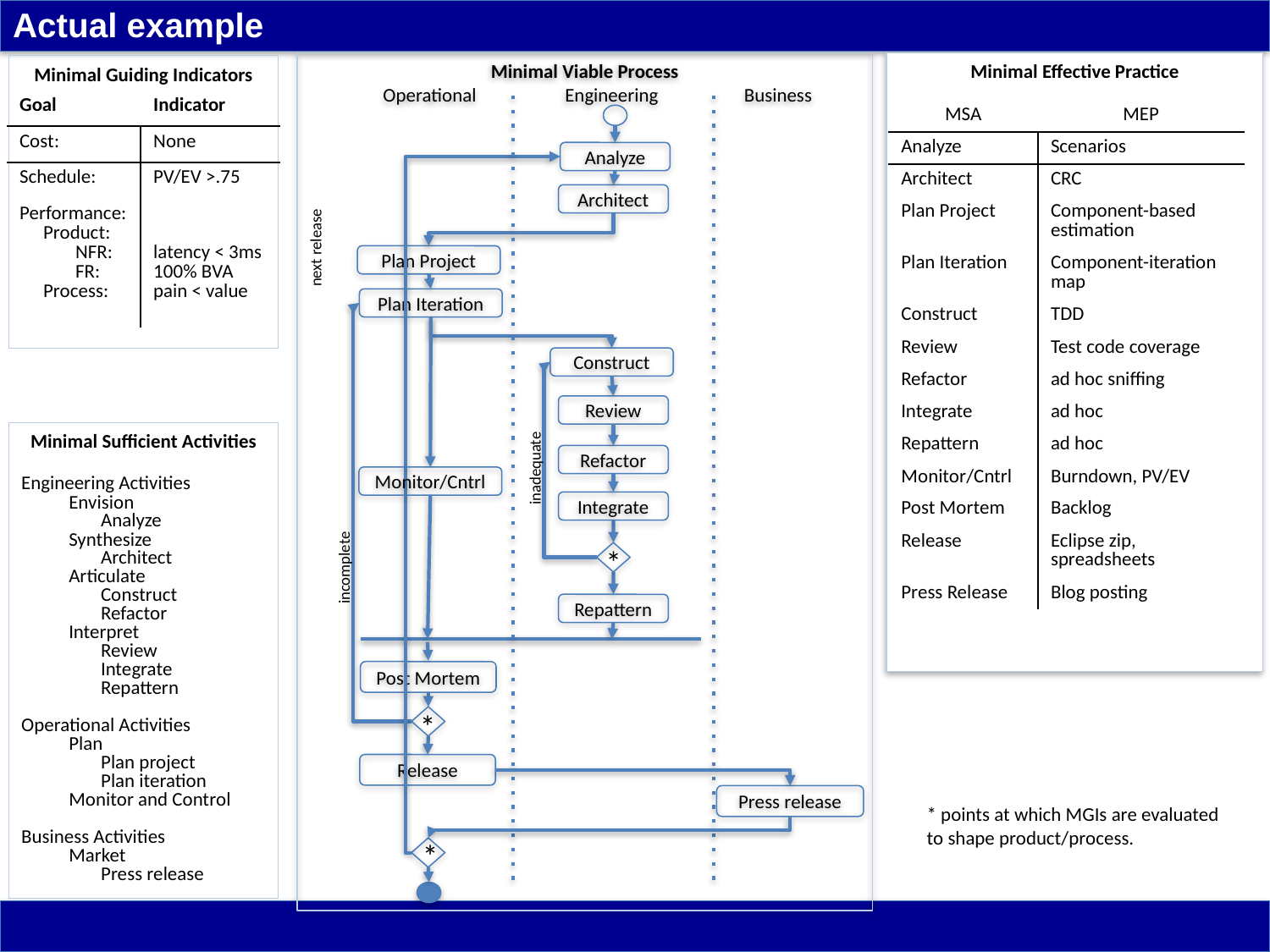

# Actual example
Minimal Viable Process
	Operational	Engineering	Business
Minimal Effective Practice
Minimal Guiding Indicators
| MSA | MEP |
| --- | --- |
| Analyze | Scenarios |
| Architect | CRC |
| Plan Project | Component-based estimation |
| Plan Iteration | Component-iteration map |
| Construct | TDD |
| Review | Test code coverage |
| Refactor | ad hoc sniffing |
| Integrate | ad hoc |
| Repattern | ad hoc |
| Monitor/Cntrl | Burndown, PV/EV |
| Post Mortem | Backlog |
| Release | Eclipse zip, spreadsheets |
| Press Release | Blog posting |
| Goal | Indicator |
| --- | --- |
| Cost: | None |
| Schedule: | PV/EV >.75 |
| Performance: Product: NFR: FR: Process: | latency < 3ms 100% BVA pain < value |

Analyze
Architect
next release
Plan Project
Plan Iteration
Construct
Review
Minimal Sufficient Activities

Engineering Activities
	Envision
		Analyze
	Synthesize
		Architect
	Articulate
		Construct
		Refactor
	Interpret
		Review
		Integrate
		Repattern

Operational Activities
	Plan
		Plan project
		Plan iteration
	Monitor and Control

Business Activities
	Market
		Press release

inadequate
Refactor
Monitor/Cntrl
Integrate
incomplete
*

Repattern
Post Mortem
*

Release
Press release
* points at which MGIs are evaluated to shape product/process.
*